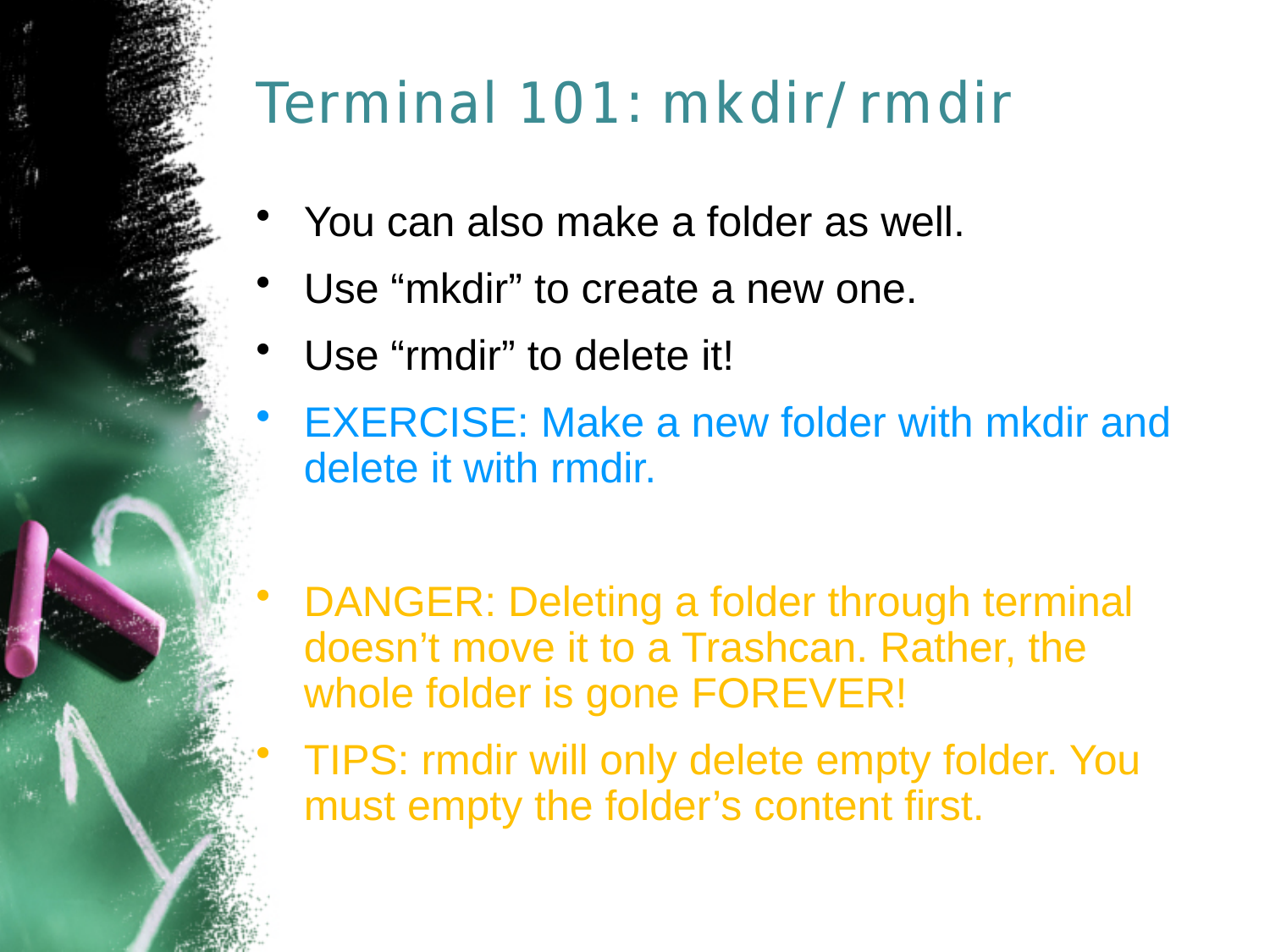

# Terminal 101: mkdir/rmdir
You can also make a folder as well.
Use “mkdir” to create a new one.
Use “rmdir” to delete it!
EXERCISE: Make a new folder with mkdir and delete it with rmdir.

DANGER: Deleting a folder through terminal doesn’t move it to a Trashcan. Rather, the whole folder is gone FOREVER!
TIPS: rmdir will only delete empty folder. You must empty the folder’s content first.